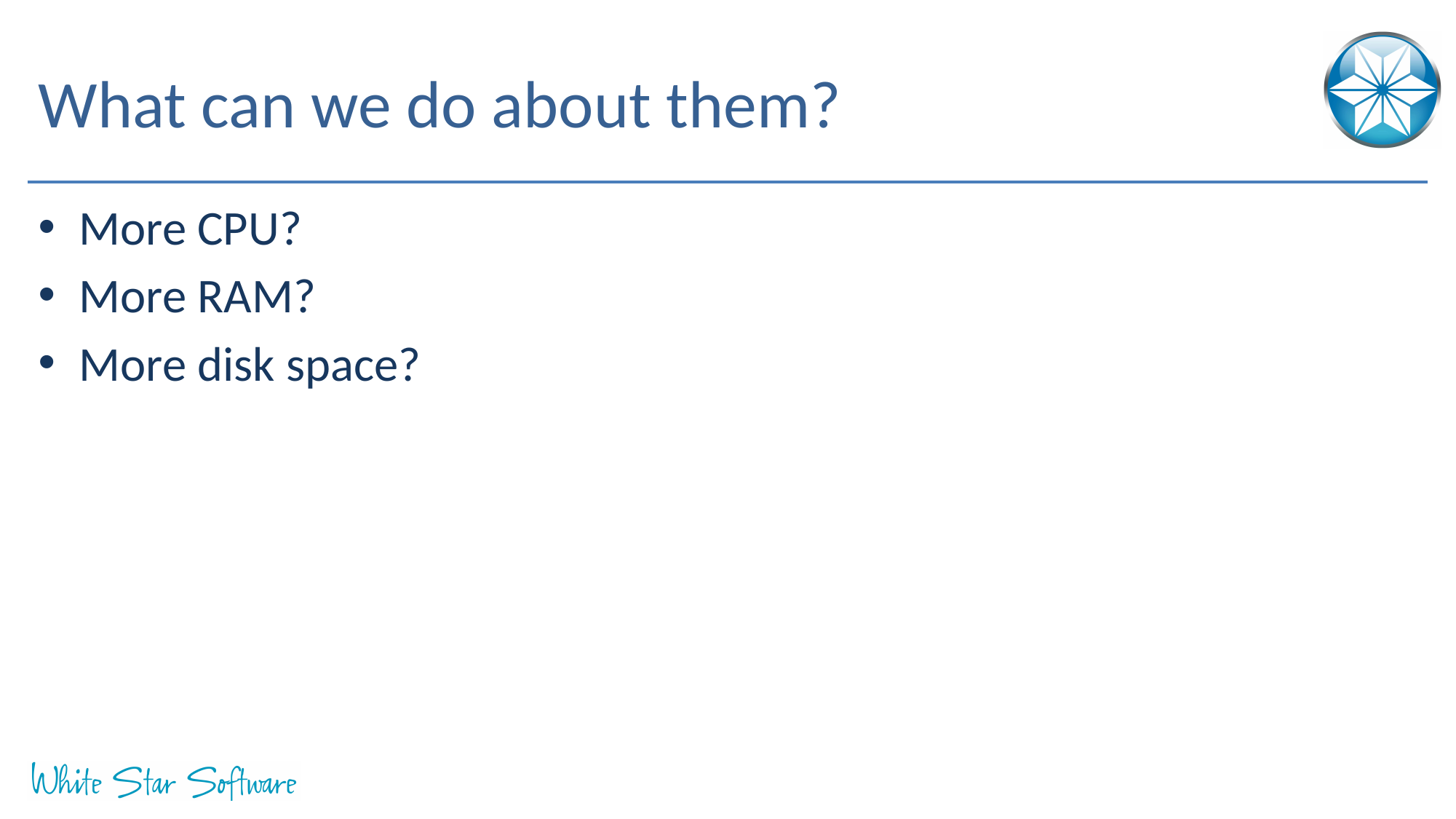

# What can we do about them?
More CPU?
More RAM?
More disk space?